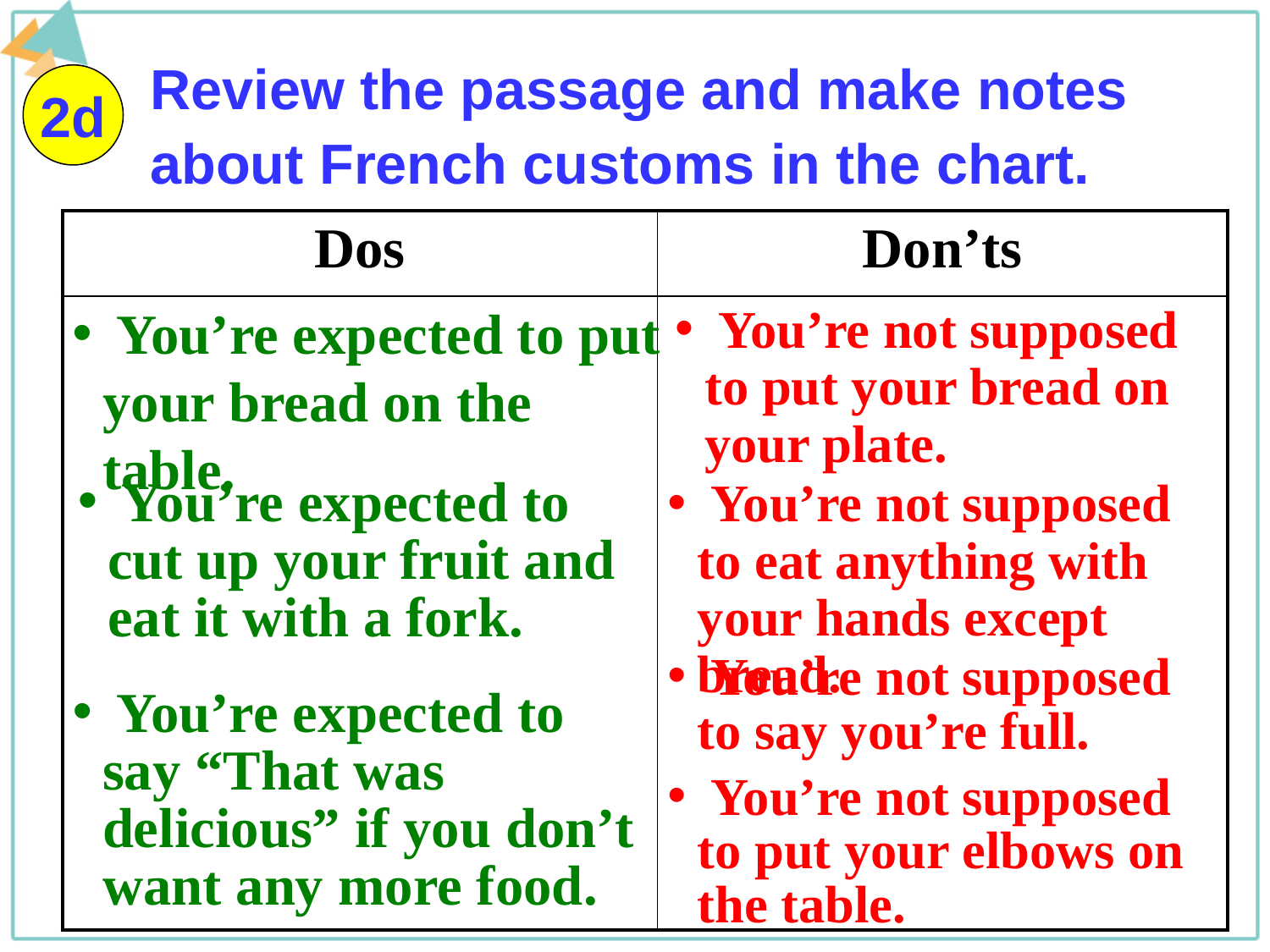

Review the passage and make notes about French customs in the chart.
2d
| Dos | Don’ts |
| --- | --- |
|  |  |
 You’re expected to put your bread on the table.
 You’re not supposed to put your bread on your plate.
 You’re expected to cut up your fruit and eat it with a fork.
 You’re not supposed to eat anything with your hands except bread.
 You’re not supposed to say you’re full.
 You’re expected to say “That was delicious” if you don’t want any more food.
 You’re not supposed to put your elbows on the table.